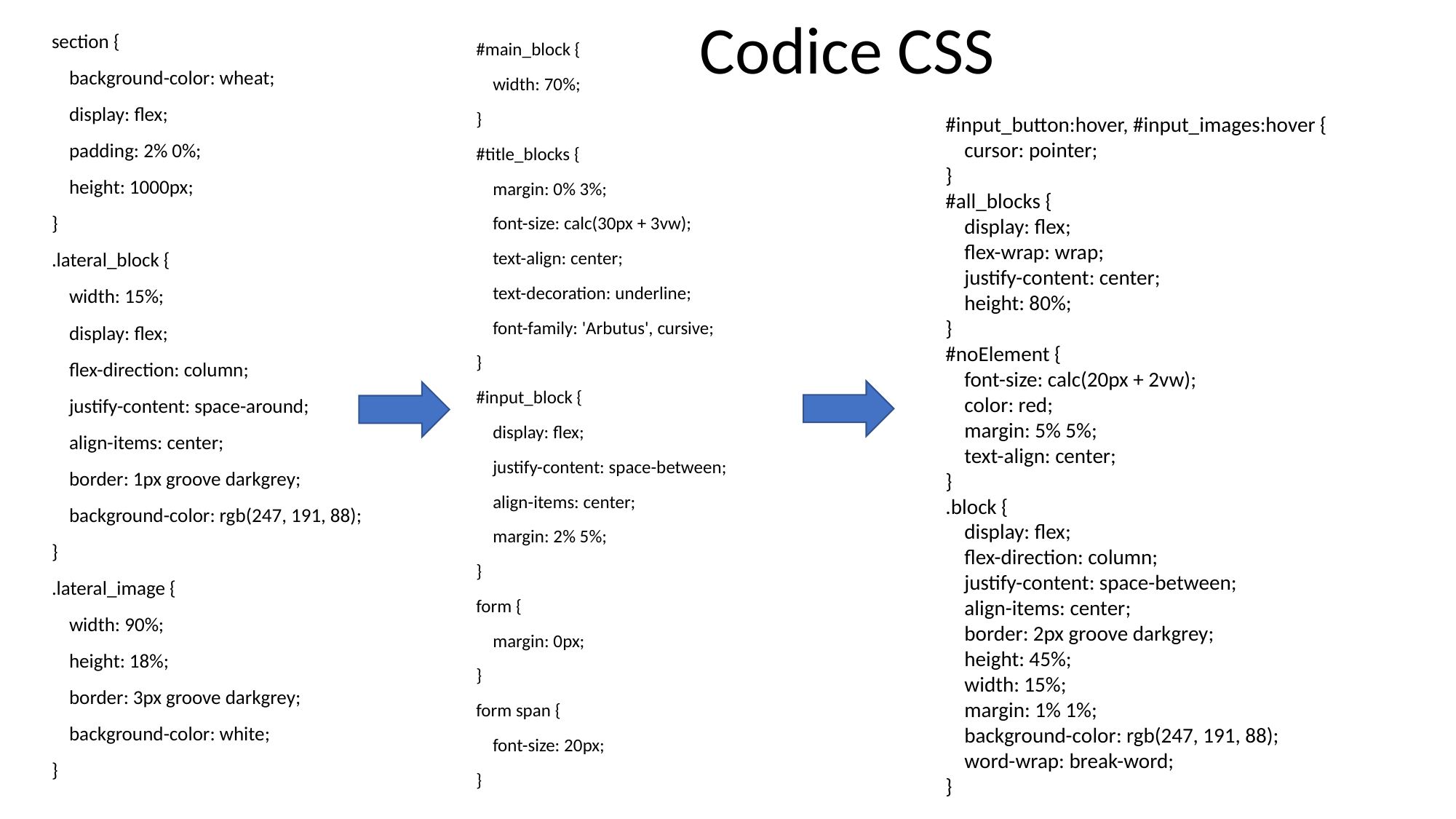

Codice CSS
section {
    background-color: wheat;
    display: flex;
    padding: 2% 0%;
    height: 1000px;
}
.lateral_block {
    width: 15%;
    display: flex;
    flex-direction: column;
    justify-content: space-around;
    align-items: center;
    border: 1px groove darkgrey;
    background-color: rgb(247, 191, 88);
}
.lateral_image {
    width: 90%;
    height: 18%;
    border: 3px groove darkgrey;
    background-color: white;
}
#main_block {
    width: 70%;
}
#title_blocks {
    margin: 0% 3%;
    font-size: calc(30px + 3vw);
    text-align: center;
    text-decoration: underline;
    font-family: 'Arbutus', cursive;
}
#input_block {
    display: flex;
    justify-content: space-between;
    align-items: center;
    margin: 2% 5%;
}
form {
    margin: 0px;
}
form span {
    font-size: 20px;
}
#input_button:hover, #input_images:hover {
    cursor: pointer;
}
#all_blocks {
    display: flex;
    flex-wrap: wrap;
    justify-content: center;
    height: 80%;
}
#noElement {
    font-size: calc(20px + 2vw);
    color: red;
    margin: 5% 5%;
    text-align: center;
}
.block {
    display: flex;
    flex-direction: column;
    justify-content: space-between;
    align-items: center;
    border: 2px groove darkgrey;
    height: 45%;
    width: 15%;
    margin: 1% 1%;
    background-color: rgb(247, 191, 88);
    word-wrap: break-word;
}